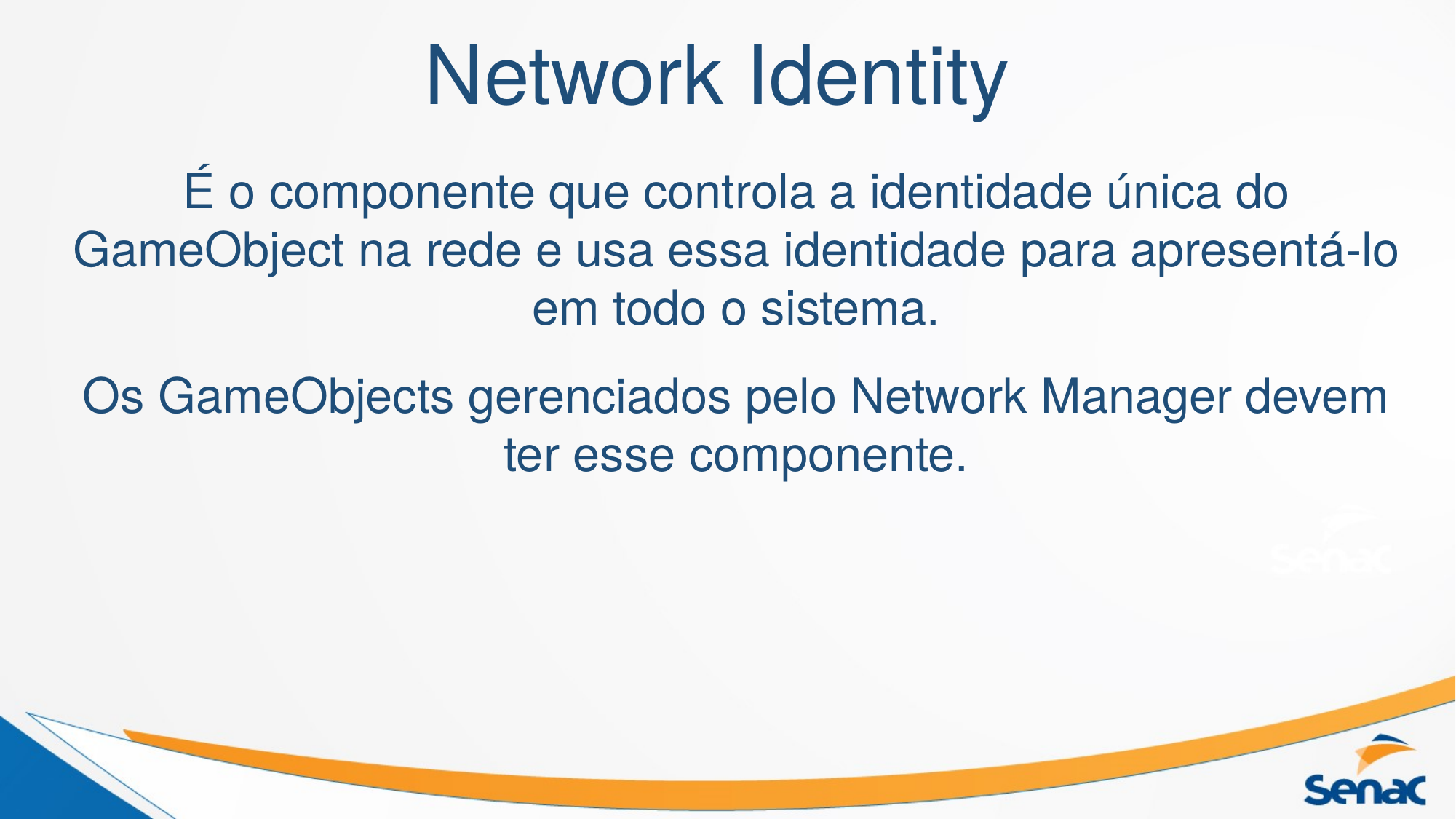

# Network Identity
É o componente que controla a identidade única do GameObject na rede e usa essa identidade para apresentá-lo em todo o sistema.
Os GameObjects gerenciados pelo Network Manager devem ter esse componente.